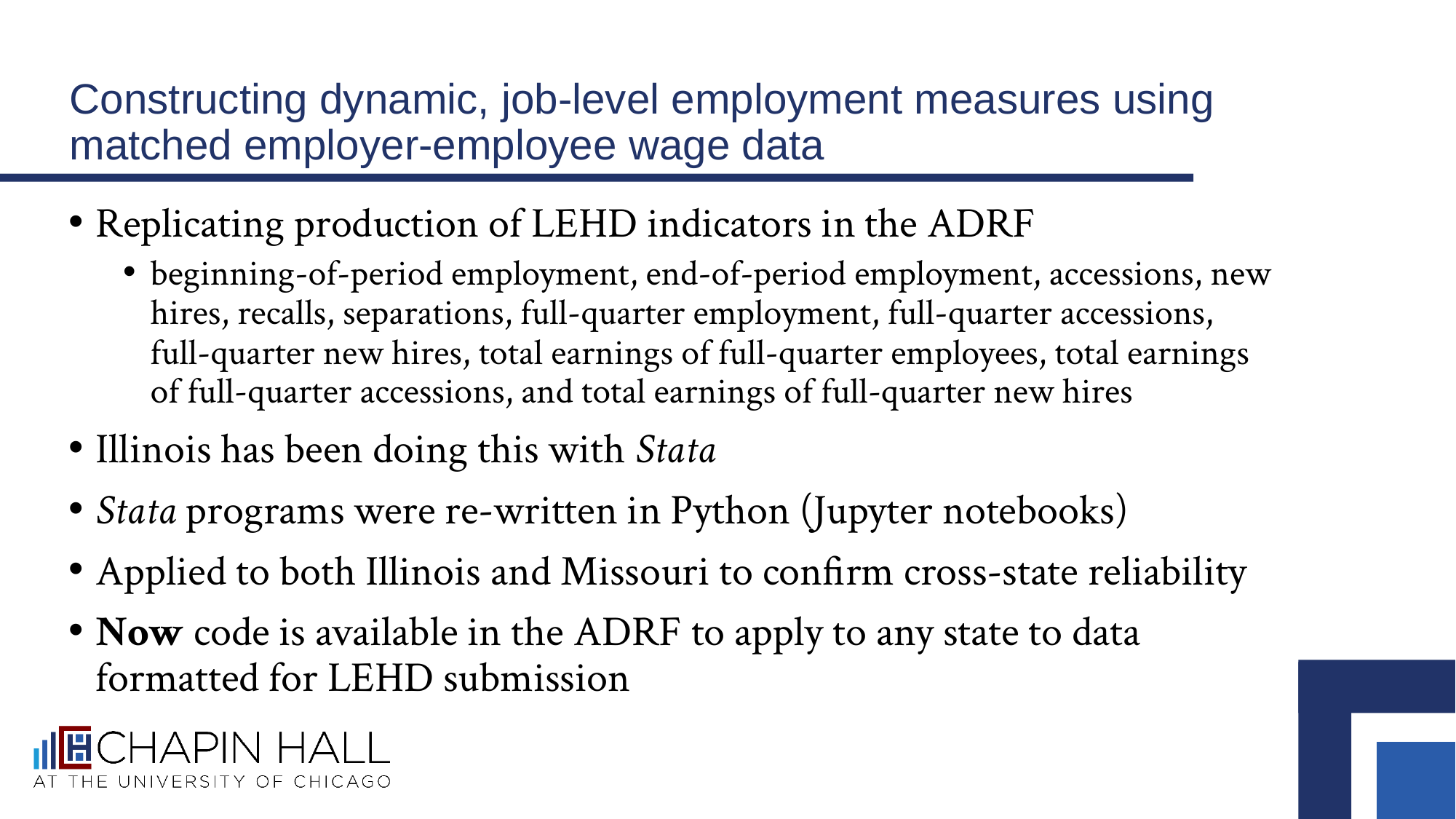

# Constructing dynamic, job-level employment measures using matched employer-employee wage data
Replicating production of LEHD indicators in the ADRF
beginning-of-period employment, end-of-period employment, accessions, new hires, recalls, separations, full-quarter employment, full-quarter accessions, full-quarter new hires, total earnings of full-quarter employees, total earnings of full-quarter accessions, and total earnings of full-quarter new hires
Illinois has been doing this with Stata
Stata programs were re-written in Python (Jupyter notebooks)
Applied to both Illinois and Missouri to confirm cross-state reliability
Now code is available in the ADRF to apply to any state to data formatted for LEHD submission